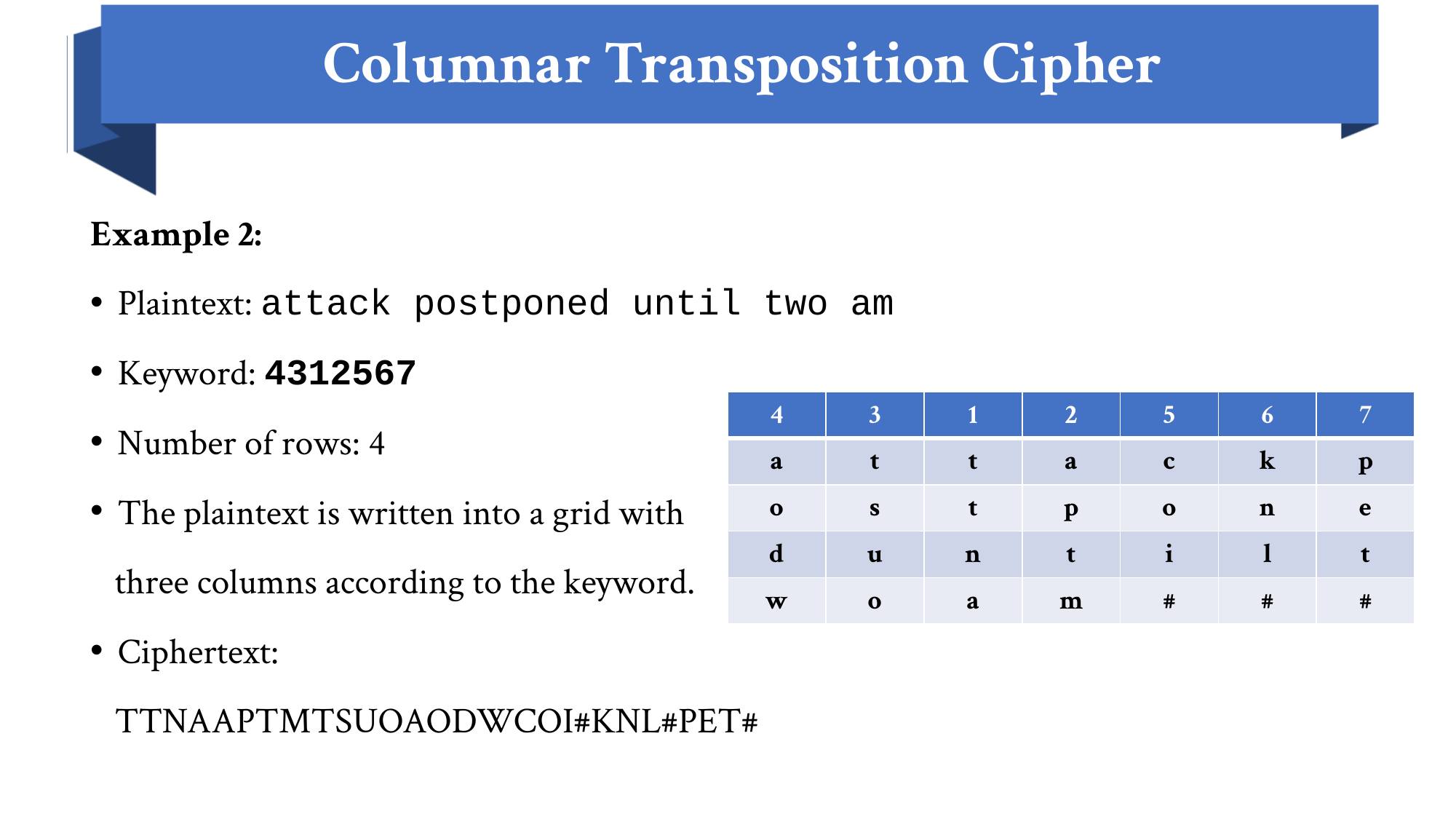

# Columnar Transposition Cipher
Example 2:
Plaintext: attack postponed until two am
Keyword: 4312567
Number of rows: 4
The plaintext is written into a grid with
   three columns according to the keyword.
Ciphertext:
   TTNAAPTMTSUOAODWCOI#KNL#PET#

| 4 | 3 | 1 | 2 | 5 | 6 | 7 |
| --- | --- | --- | --- | --- | --- | --- |
| a | t | t | a | c | k | p |
| o | s | t | p | o | n | e |
| d | u | n | t | i | l | t |
| w | o | a | m | # | # | # |